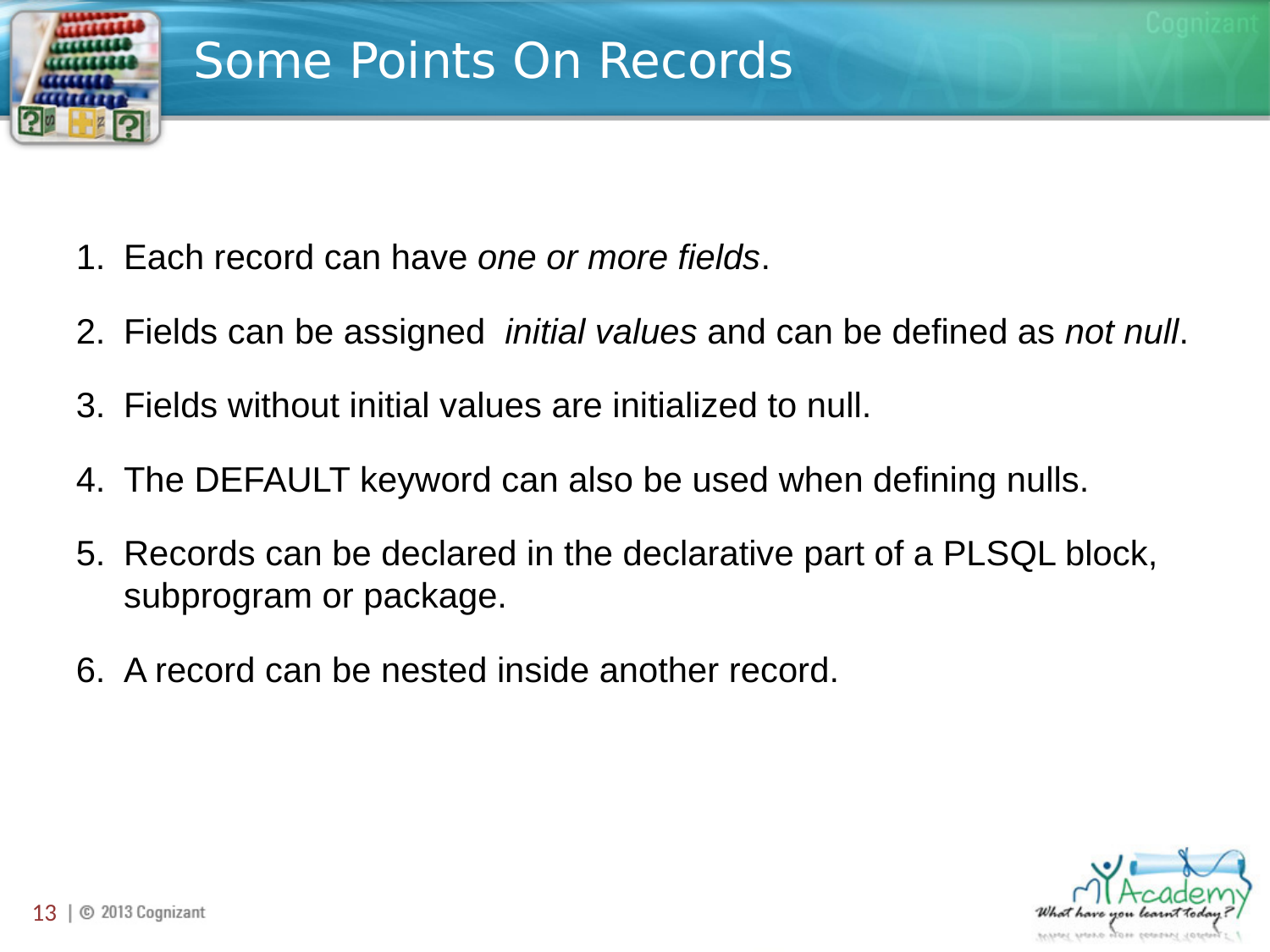

# Some Points On Records
Each record can have one or more fields.
Fields can be assigned  initial values and can be defined as not null.
Fields without initial values are initialized to null.
The DEFAULT keyword can also be used when defining nulls.
Records can be declared in the declarative part of a PLSQL block, subprogram or package.
A record can be nested inside another record.
13